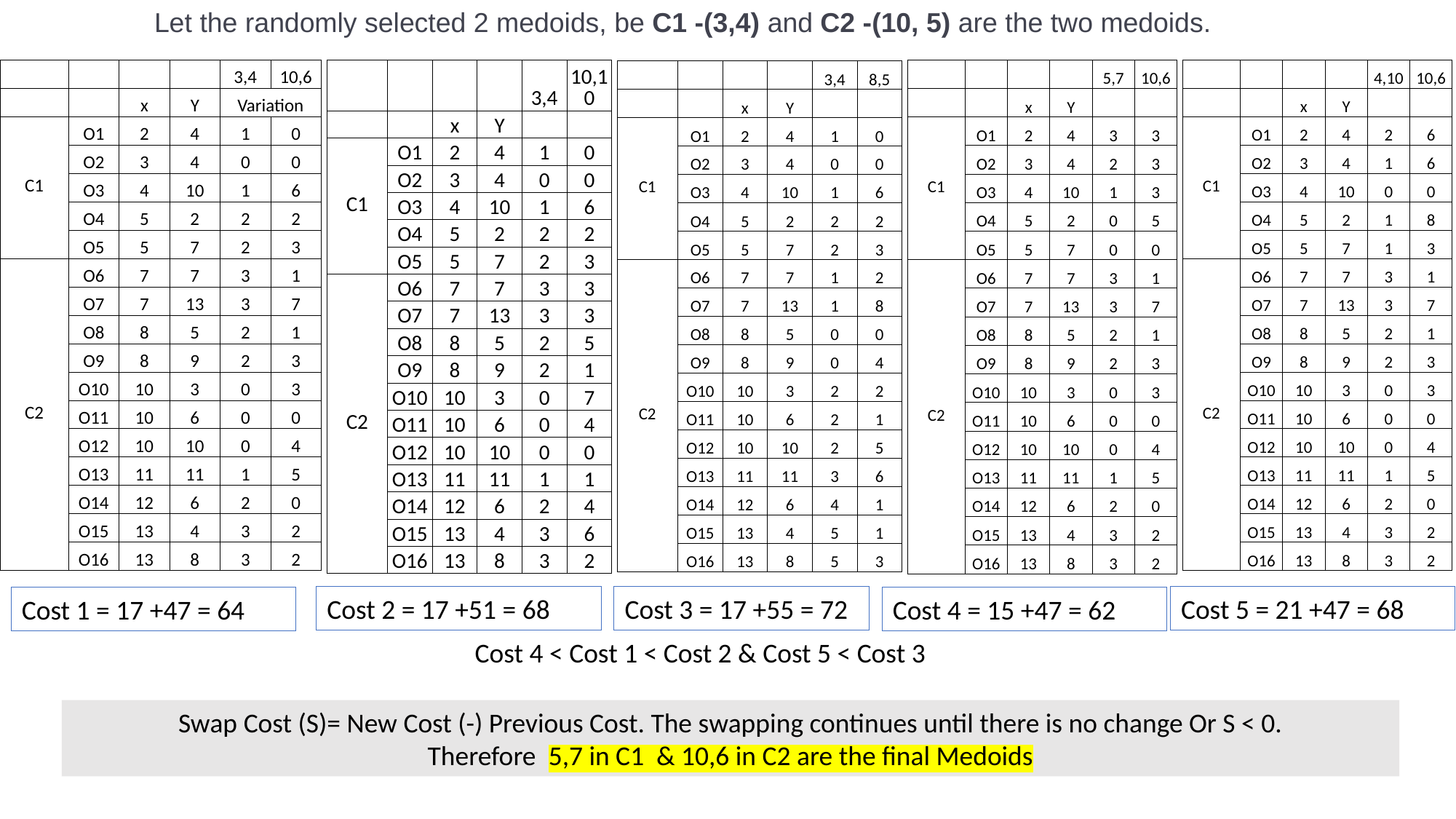

Let the randomly selected 2 medoids, be C1 -(3,4) and C2 -(10, 5) are the two medoids.
|  |  |  |  | 4,10 | 10,6 |
| --- | --- | --- | --- | --- | --- |
|  |  | x | Y |  |  |
| C1 | O1 | 2 | 4 | 2 | 6 |
|  | O2 | 3 | 4 | 1 | 6 |
|  | O3 | 4 | 10 | 0 | 0 |
|  | O4 | 5 | 2 | 1 | 8 |
|  | O5 | 5 | 7 | 1 | 3 |
| C2 | O6 | 7 | 7 | 3 | 1 |
|  | O7 | 7 | 13 | 3 | 7 |
|  | O8 | 8 | 5 | 2 | 1 |
|  | O9 | 8 | 9 | 2 | 3 |
|  | O10 | 10 | 3 | 0 | 3 |
|  | O11 | 10 | 6 | 0 | 0 |
|  | O12 | 10 | 10 | 0 | 4 |
|  | O13 | 11 | 11 | 1 | 5 |
|  | O14 | 12 | 6 | 2 | 0 |
|  | O15 | 13 | 4 | 3 | 2 |
|  | O16 | 13 | 8 | 3 | 2 |
|  |  |  |  | 3,4 | 10,6 |
| --- | --- | --- | --- | --- | --- |
|  |  | x | Y | Variation |  |
| C1 | O1 | 2 | 4 | 1 | 0 |
|  | O2 | 3 | 4 | 0 | 0 |
|  | O3 | 4 | 10 | 1 | 6 |
|  | O4 | 5 | 2 | 2 | 2 |
|  | O5 | 5 | 7 | 2 | 3 |
| C2 | O6 | 7 | 7 | 3 | 1 |
|  | O7 | 7 | 13 | 3 | 7 |
|  | O8 | 8 | 5 | 2 | 1 |
|  | O9 | 8 | 9 | 2 | 3 |
|  | O10 | 10 | 3 | 0 | 3 |
|  | O11 | 10 | 6 | 0 | 0 |
|  | O12 | 10 | 10 | 0 | 4 |
|  | O13 | 11 | 11 | 1 | 5 |
|  | O14 | 12 | 6 | 2 | 0 |
|  | O15 | 13 | 4 | 3 | 2 |
|  | O16 | 13 | 8 | 3 | 2 |
|  |  |  |  | 5,7 | 10,6 |
| --- | --- | --- | --- | --- | --- |
|  |  | x | Y |  |  |
| C1 | O1 | 2 | 4 | 3 | 3 |
|  | O2 | 3 | 4 | 2 | 3 |
|  | O3 | 4 | 10 | 1 | 3 |
|  | O4 | 5 | 2 | 0 | 5 |
|  | O5 | 5 | 7 | 0 | 0 |
| C2 | O6 | 7 | 7 | 3 | 1 |
|  | O7 | 7 | 13 | 3 | 7 |
|  | O8 | 8 | 5 | 2 | 1 |
|  | O9 | 8 | 9 | 2 | 3 |
|  | O10 | 10 | 3 | 0 | 3 |
|  | O11 | 10 | 6 | 0 | 0 |
|  | O12 | 10 | 10 | 0 | 4 |
|  | O13 | 11 | 11 | 1 | 5 |
|  | O14 | 12 | 6 | 2 | 0 |
|  | O15 | 13 | 4 | 3 | 2 |
|  | O16 | 13 | 8 | 3 | 2 |
|  |  |  |  | 3,4 | 10,10 |
| --- | --- | --- | --- | --- | --- |
|  |  | x | Y |  |  |
| C1 | O1 | 2 | 4 | 1 | 0 |
|  | O2 | 3 | 4 | 0 | 0 |
|  | O3 | 4 | 10 | 1 | 6 |
|  | O4 | 5 | 2 | 2 | 2 |
|  | O5 | 5 | 7 | 2 | 3 |
| C2 | O6 | 7 | 7 | 3 | 3 |
|  | O7 | 7 | 13 | 3 | 3 |
|  | O8 | 8 | 5 | 2 | 5 |
|  | O9 | 8 | 9 | 2 | 1 |
|  | O10 | 10 | 3 | 0 | 7 |
|  | O11 | 10 | 6 | 0 | 4 |
|  | O12 | 10 | 10 | 0 | 0 |
|  | O13 | 11 | 11 | 1 | 1 |
|  | O14 | 12 | 6 | 2 | 4 |
|  | O15 | 13 | 4 | 3 | 6 |
|  | O16 | 13 | 8 | 3 | 2 |
|  |  |  |  | 3,4 | 8,5 |
| --- | --- | --- | --- | --- | --- |
|  |  | x | Y |  |  |
| C1 | O1 | 2 | 4 | 1 | 0 |
|  | O2 | 3 | 4 | 0 | 0 |
|  | O3 | 4 | 10 | 1 | 6 |
|  | O4 | 5 | 2 | 2 | 2 |
|  | O5 | 5 | 7 | 2 | 3 |
| C2 | O6 | 7 | 7 | 1 | 2 |
|  | O7 | 7 | 13 | 1 | 8 |
|  | O8 | 8 | 5 | 0 | 0 |
|  | O9 | 8 | 9 | 0 | 4 |
|  | O10 | 10 | 3 | 2 | 2 |
|  | O11 | 10 | 6 | 2 | 1 |
|  | O12 | 10 | 10 | 2 | 5 |
|  | O13 | 11 | 11 | 3 | 6 |
|  | O14 | 12 | 6 | 4 | 1 |
|  | O15 | 13 | 4 | 5 | 1 |
|  | O16 | 13 | 8 | 5 | 3 |
Cost 2 = 17 +51 = 68
Cost 3 = 17 +55 = 72
Cost 5 = 21 +47 = 68
Cost 1 = 17 +47 = 64
Cost 4 = 15 +47 = 62
Cost 4 < Cost 1 < Cost 2 & Cost 5 < Cost 3
Swap Cost (S)= New Cost (-) Previous Cost. The swapping continues until there is no change Or S < 0.
Therefore  5,7 in C1  & 10,6 in C2 are the final Medoids